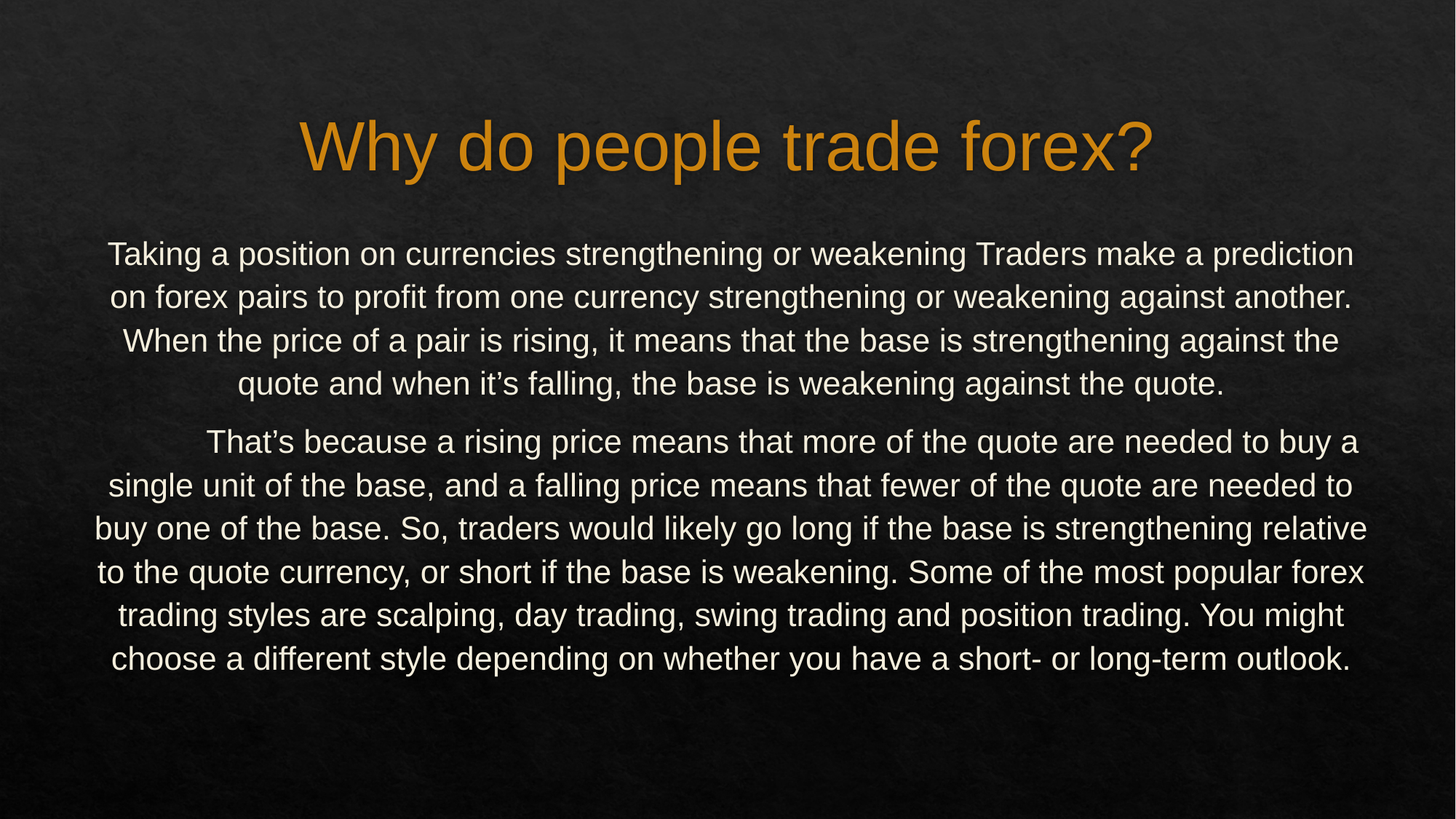

# Why do people trade forex?
	Taking a position on currencies strengthening or weakening Traders make a prediction on forex pairs to profit from one currency strengthening or weakening against another. When the price of a pair is rising, it means that the base is strengthening against the quote and when it’s falling, the base is weakening against the quote.
 	That’s because a rising price means that more of the quote are needed to buy a single unit of the base, and a falling price means that fewer of the quote are needed to buy one of the base. So, traders would likely go long if the base is strengthening relative to the quote currency, or short if the base is weakening. Some of the most popular forex trading styles are scalping, day trading, swing trading and position trading. You might choose a different style depending on whether you have a short- or long-term outlook.